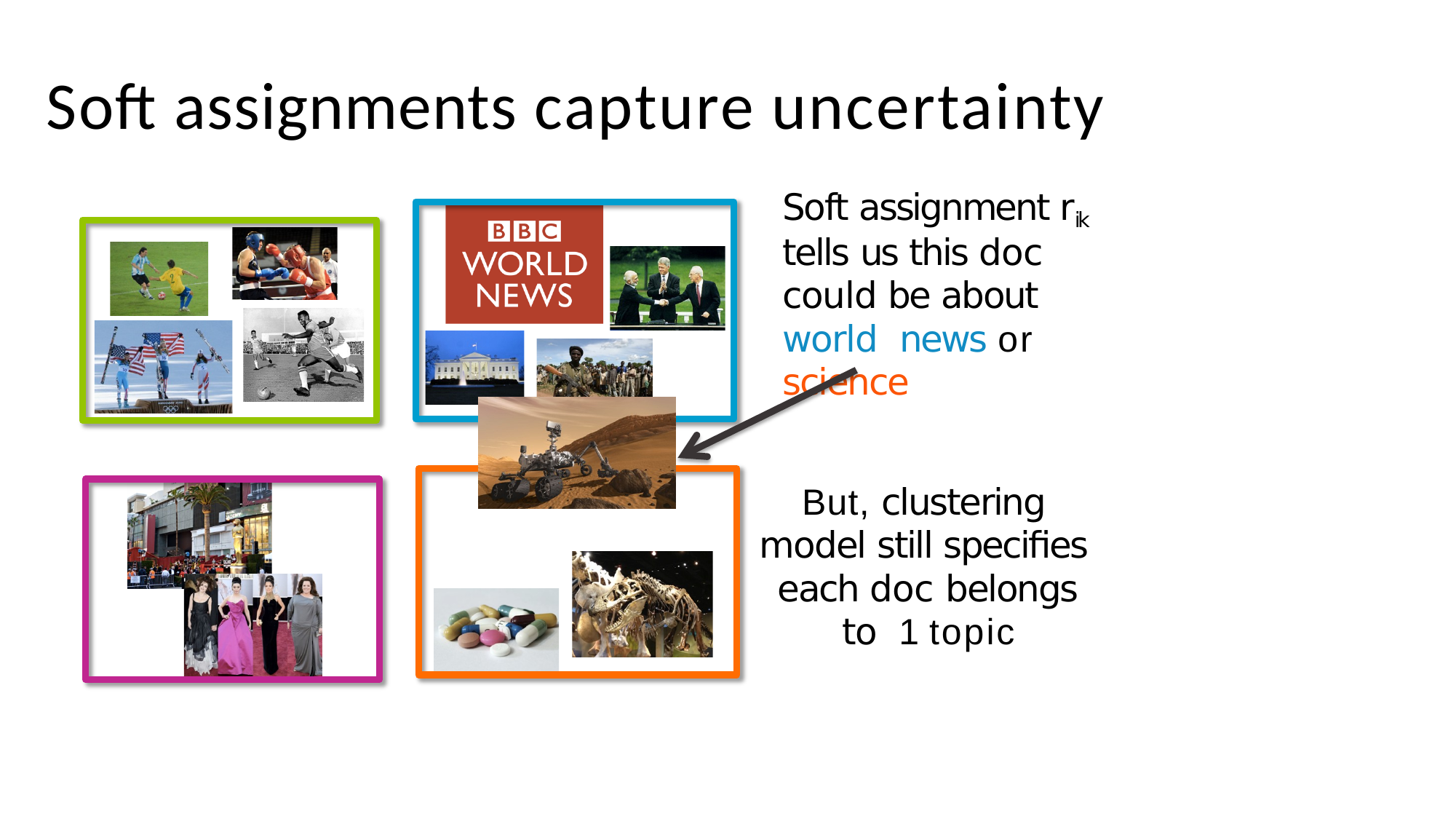

# Soft assignments capture uncertainty
Soft assignment rik  tells us this doc  could be about world  news or science

But, clustering  model still specifies  each doc belongs to  1 topic